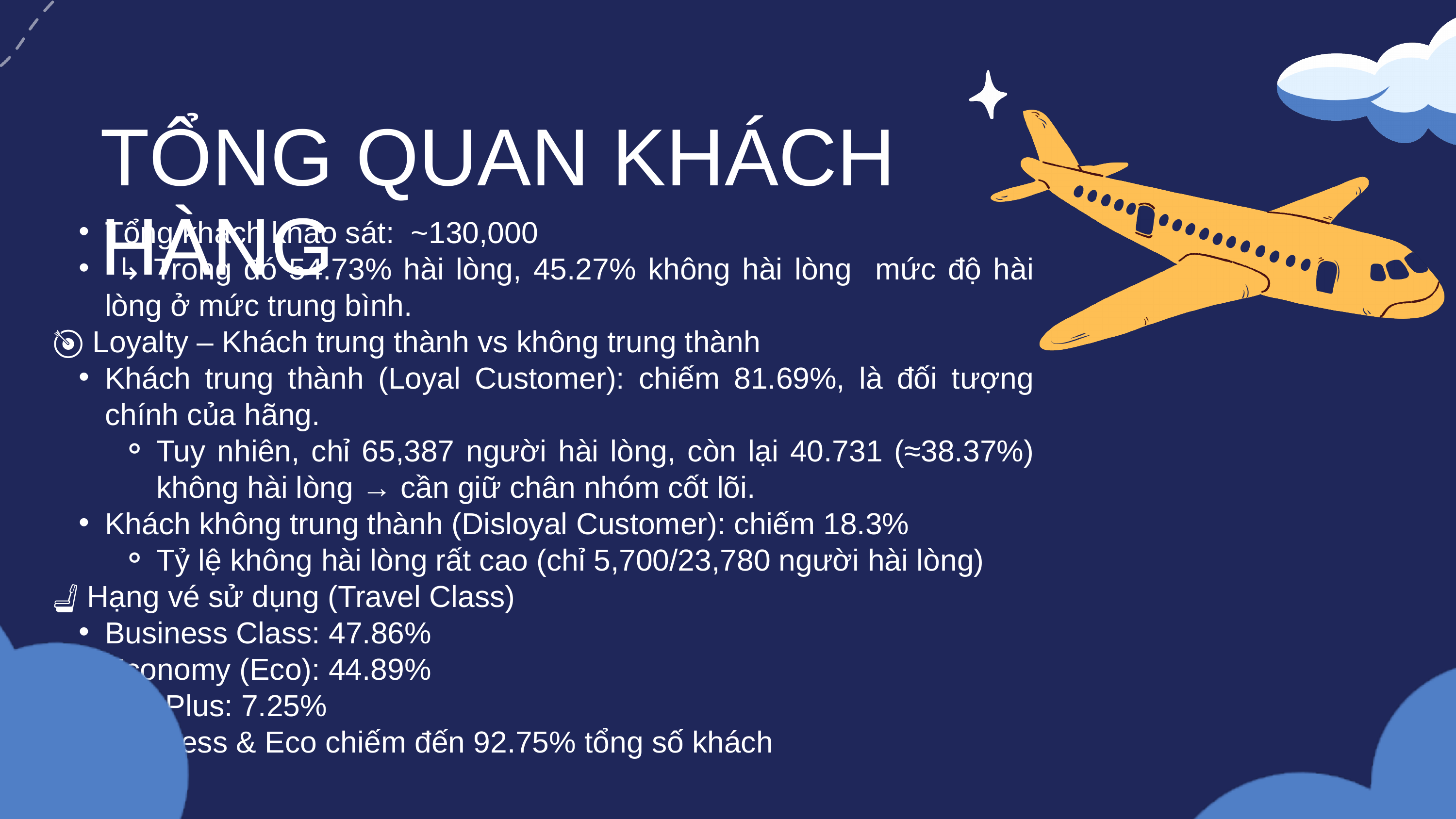

TỔNG QUAN KHÁCH HÀNG
Tổng khách khảo sát:  ~130,000
 ↳ Trong đó 54.73% hài lòng, 45.27% không hài lòng  mức độ hài lòng ở mức trung bình.
🎯 Loyalty – Khách trung thành vs không trung thành
Khách trung thành (Loyal Customer): chiếm 81.69%, là đối tượng chính của hãng.
Tuy nhiên, chỉ 65,387 người hài lòng, còn lại 40.731 (≈38.37%) không hài lòng → cần giữ chân nhóm cốt lõi.
Khách không trung thành (Disloyal Customer): chiếm 18.3%
Tỷ lệ không hài lòng rất cao (chỉ 5,700/23,780 người hài lòng)
💺 Hạng vé sử dụng (Travel Class)
Business Class: 47.86%
Economy (Eco): 44.89%
Eco Plus: 7.25%
Business & Eco chiếm đến 92.75% tổng số khách